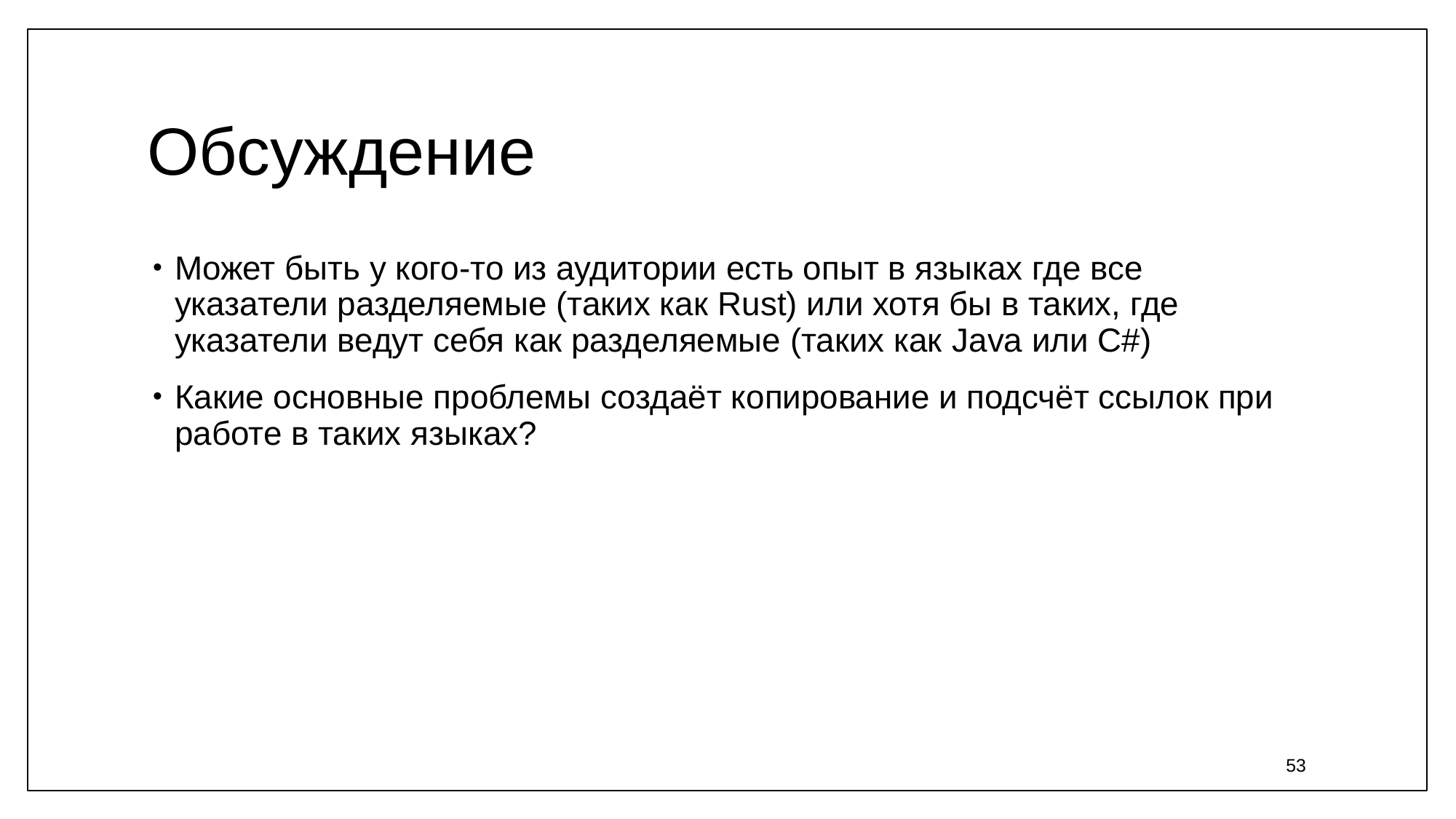

# Обсуждение
Может быть у кого-то из аудитории есть опыт в языках где все указатели разделяемые (таких как Rust) или хотя бы в таких, где указатели ведут себя как разделяемые (таких как Java или C#)
Какие основные проблемы создаёт копирование и подсчёт ссылок при работе в таких языках?
53